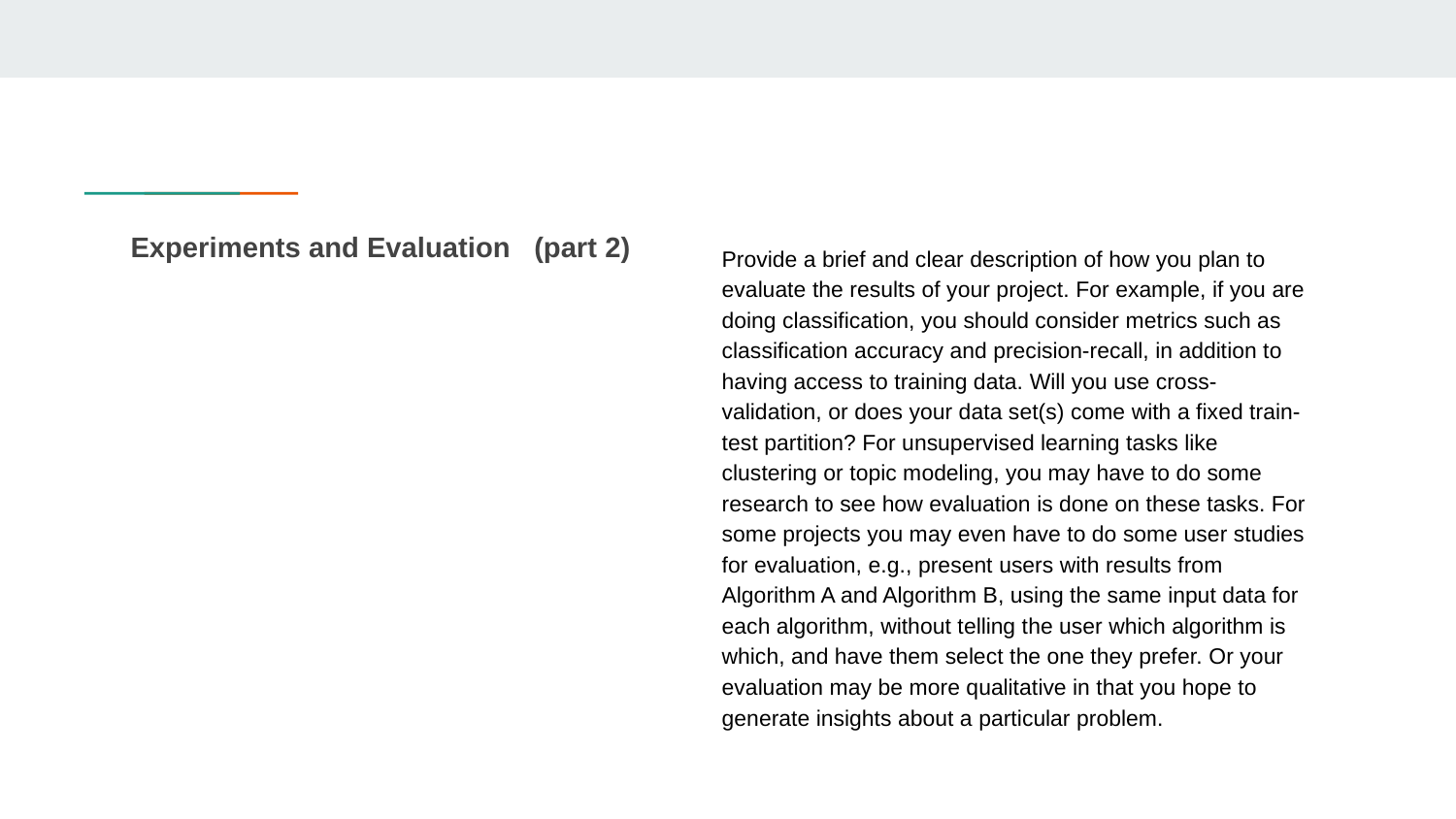

# Experiments and Evaluation   (part 2)
Provide a brief and clear description of how you plan to evaluate the results of your project. For example, if you are doing classification, you should consider metrics such as classification accuracy and precision-recall, in addition to having access to training data. Will you use cross-validation, or does your data set(s) come with a fixed train-test partition? For unsupervised learning tasks like clustering or topic modeling, you may have to do some research to see how evaluation is done on these tasks. For some projects you may even have to do some user studies for evaluation, e.g., present users with results from Algorithm A and Algorithm B, using the same input data for each algorithm, without telling the user which algorithm is which, and have them select the one they prefer. Or your evaluation may be more qualitative in that you hope to generate insights about a particular problem.